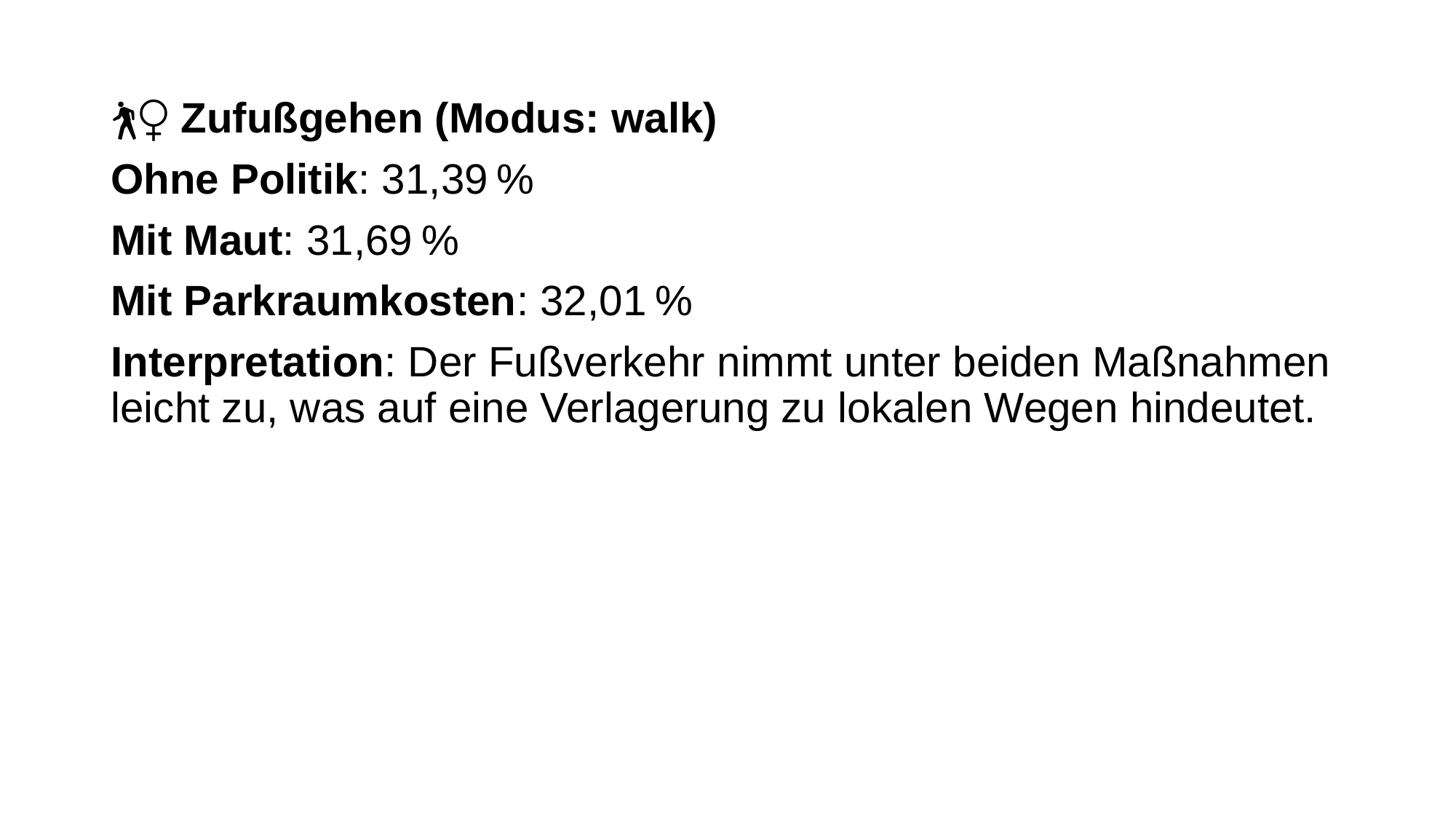

🚶‍♀️ Zufußgehen (Modus: walk)
Ohne Politik: 31,39 %
Mit Maut: 31,69 %
Mit Parkraumkosten: 32,01 %
Interpretation: Der Fußverkehr nimmt unter beiden Maßnahmen leicht zu, was auf eine Verlagerung zu lokalen Wegen hindeutet.